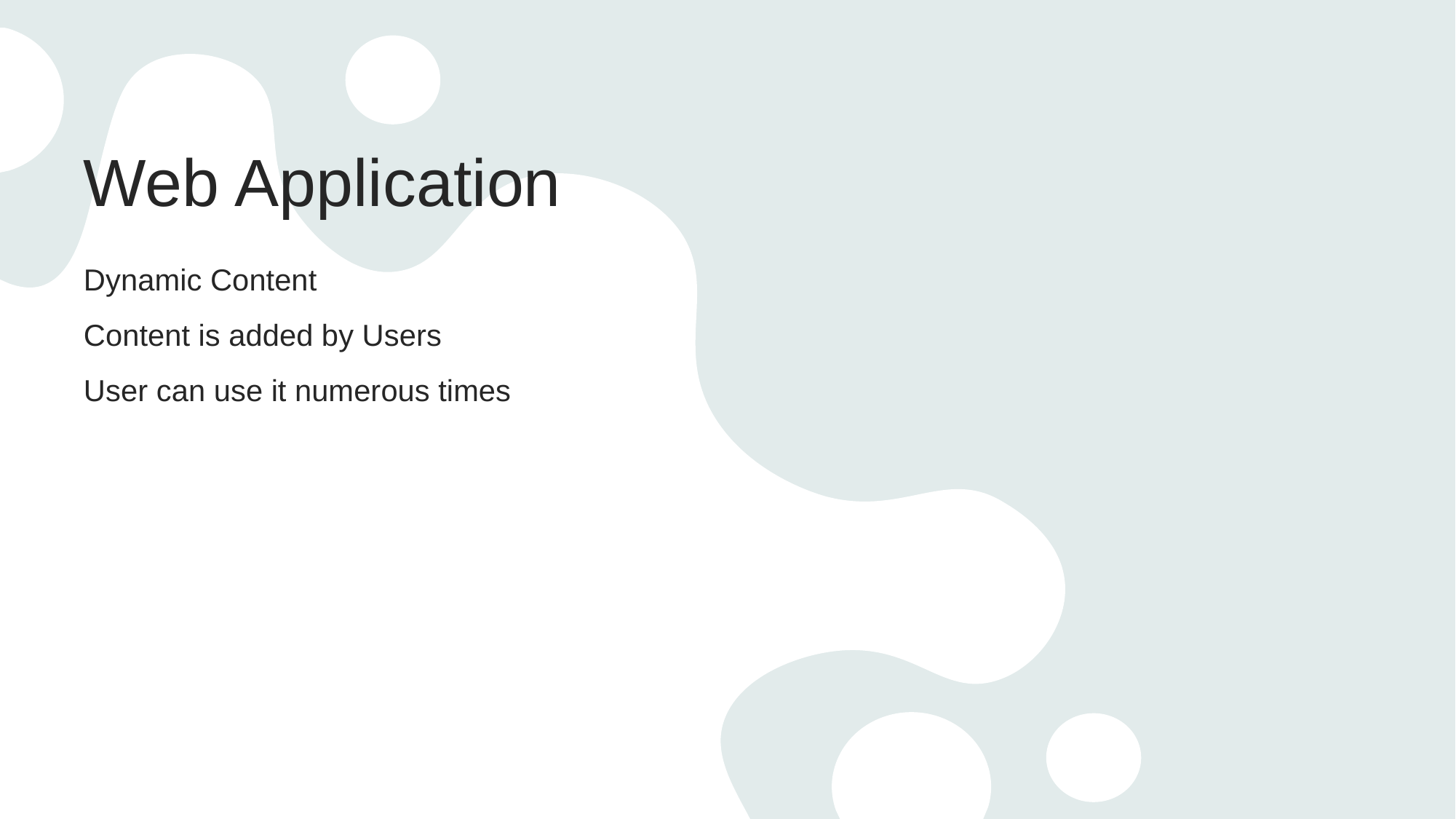

# Web Application
Dynamic Content
Content is added by Users
User can use it numerous times